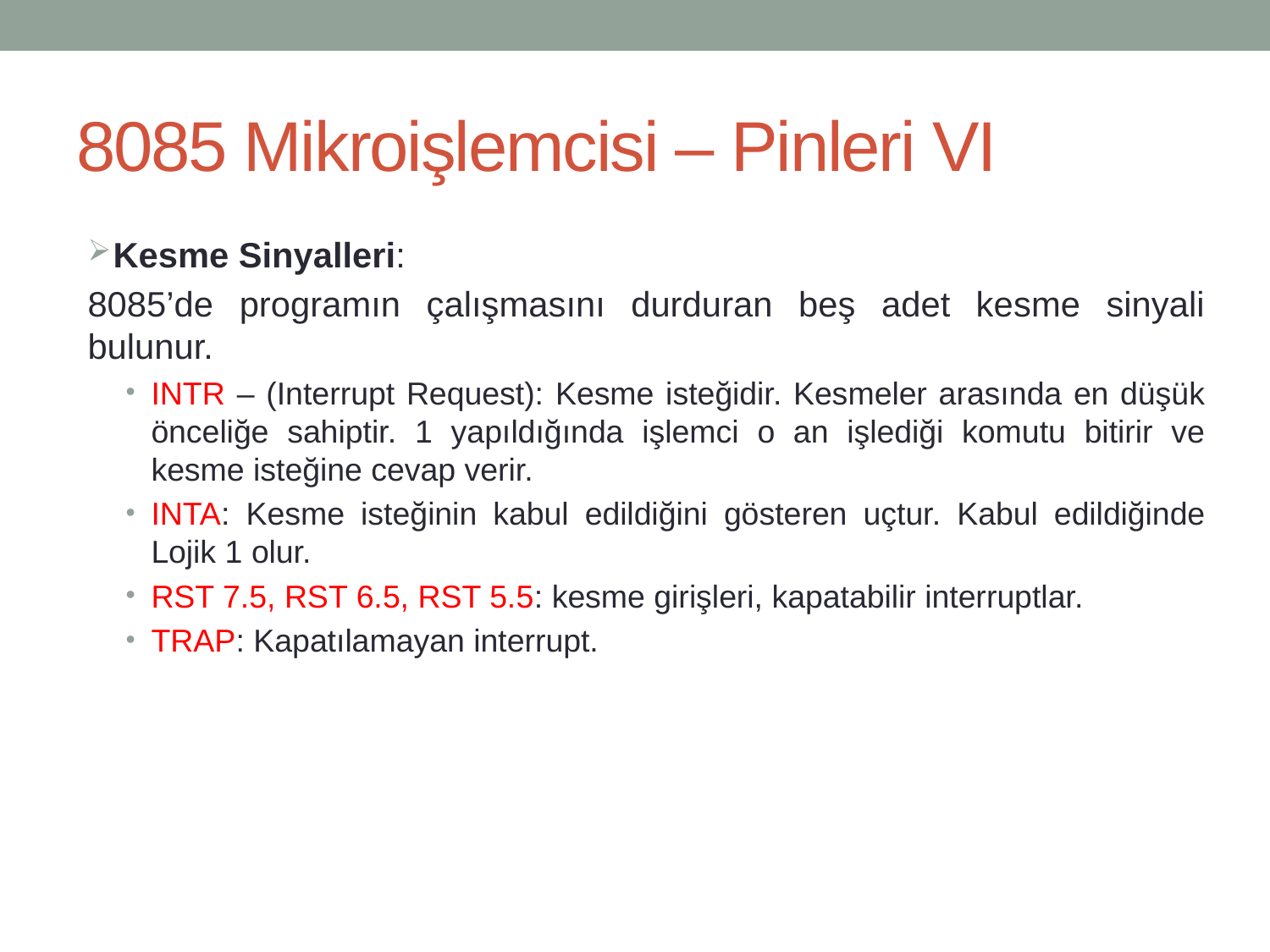

# 8085 Mikroişlemcisi – Pinleri VI
Kesme Sinyalleri:
8085’de programın çalışmasını durduran beş adet kesme sinyali bulunur.
INTR – (Interrupt Request): Kesme isteğidir. Kesmeler arasında en düşük önceliğe sahiptir. 1 yapıldığında işlemci o an işlediği komutu bitirir ve kesme isteğine cevap verir.
INTA: Kesme isteğinin kabul edildiğini gösteren uçtur. Kabul edildiğinde Lojik 1 olur.
RST 7.5, RST 6.5, RST 5.5: kesme girişleri, kapatabilir interruptlar.
TRAP: Kapatılamayan interrupt.